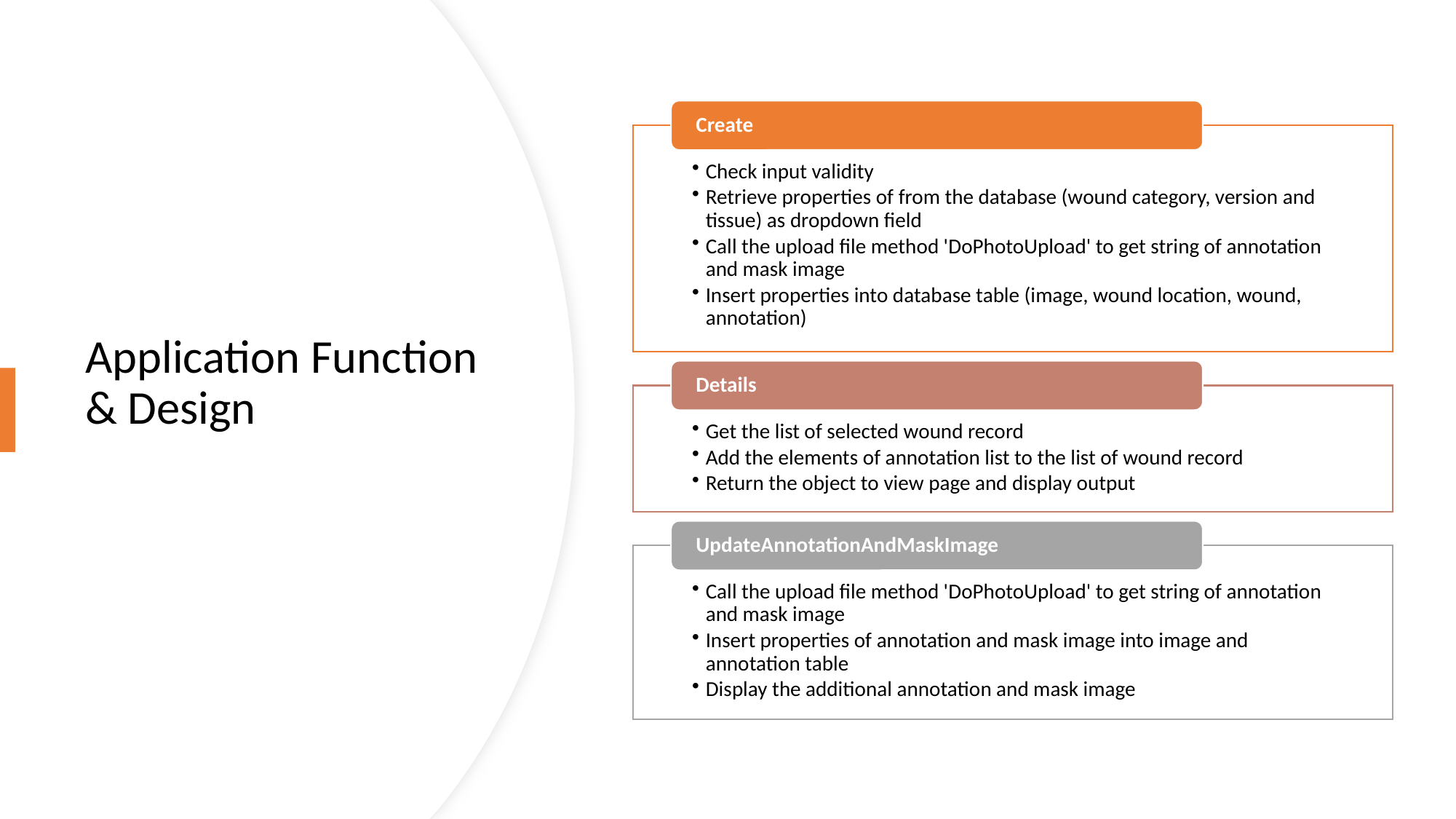

Check input validity
Retrieve properties of from the database (wound category, version and tissue) as dropdown field
Call the upload file method 'DoPhotoUpload' to get string of annotation and mask image
Insert properties into database table (image, wound location, wound, annotation)
Create
Get the list of selected wound record
Add the elements of annotation list to the list of wound record
Return the object to view page and display output
Details
Call the upload file method 'DoPhotoUpload' to get string of annotation and mask image
Insert properties of annotation and mask image into image and annotation table
Display the additional annotation and mask image
UpdateAnnotationAndMaskImage
# Application Function & Design